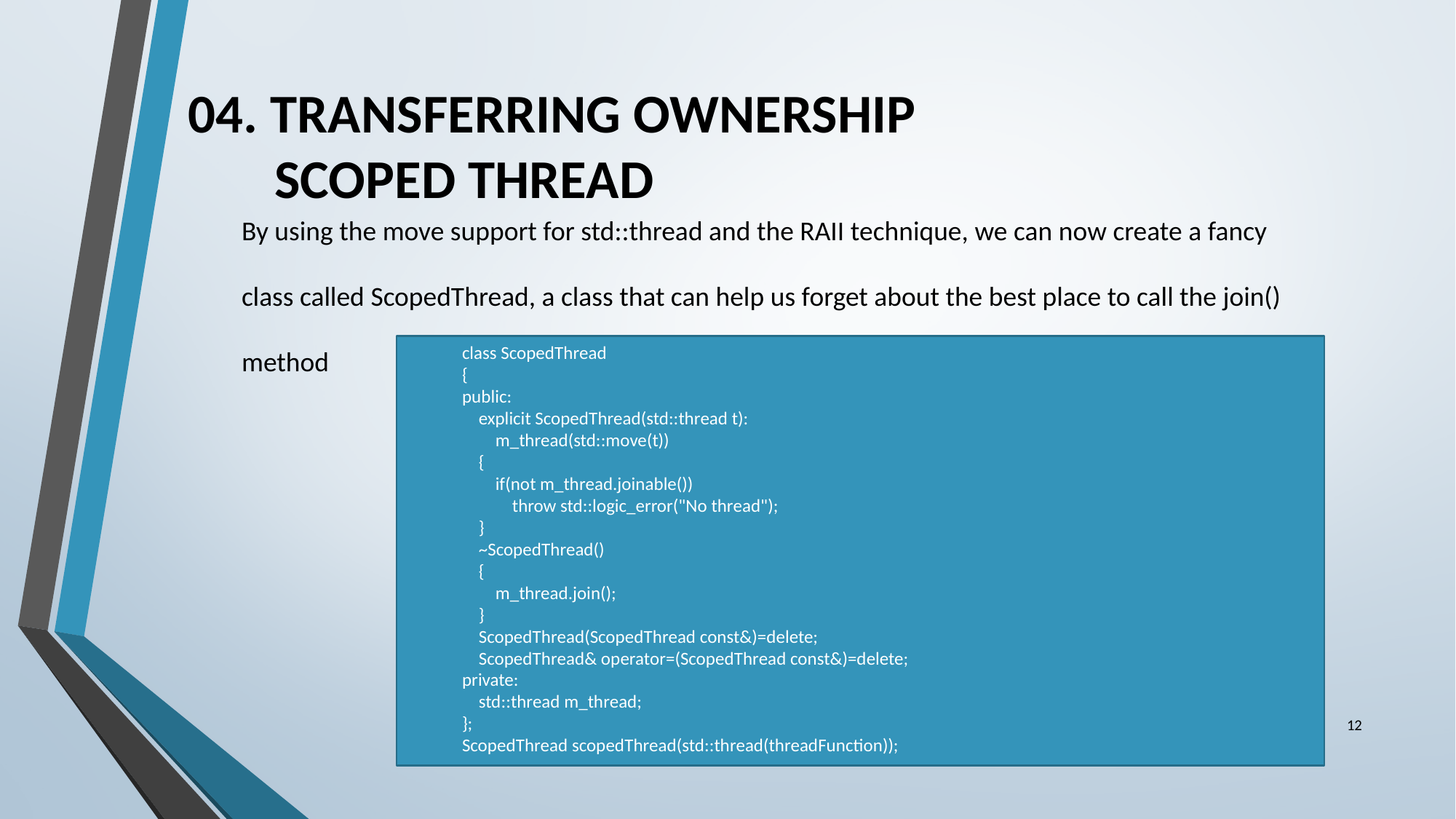

04. TRANSFERRING OWNERSHIP
       SCOPED THREAD
By using the move support for std::thread and the RAII technique, we can now create a fancy class called ScopedThread, a class that can help us forget about the best place to call the join() method

class ScopedThread
{
public:
    explicit ScopedThread(std::thread t):
        m_thread(std::move(t))
    {
        if(not m_thread.joinable())
            throw std::logic_error("No thread");
    }
    ~ScopedThread()
    {
        m_thread.join();
    }
    ScopedThread(ScopedThread const&)=delete;
    ScopedThread& operator=(ScopedThread const&)=delete;
private:
    std::thread m_thread;
};
ScopedThread scopedThread(std::thread(threadFunction));
12